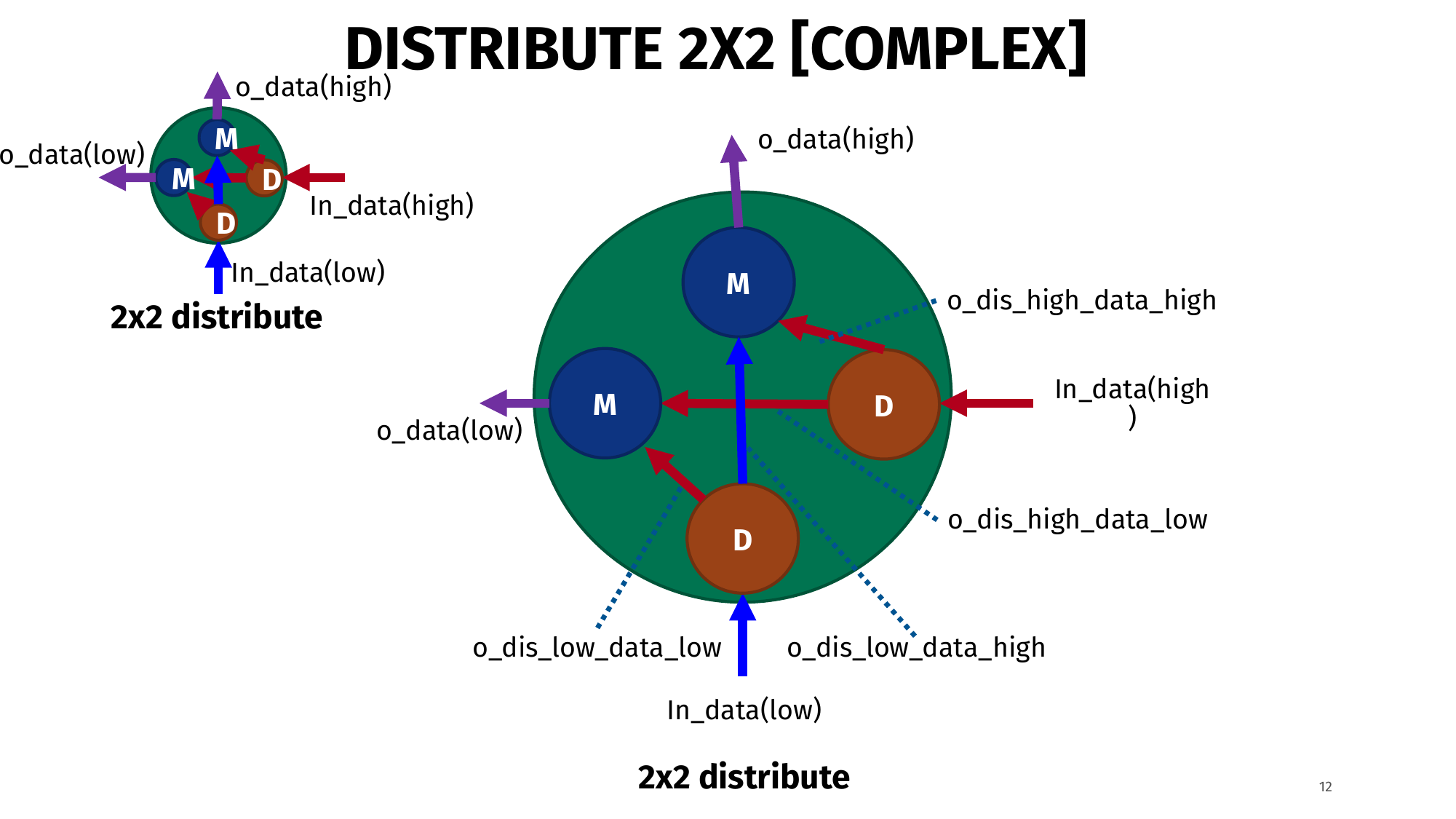

# distribute 2x2 [COMPLEX]
o_data(high)

M
M
D
D
o_data(high)
o_data(low)

M
M
D
D
In_data(high)
In_data(low)
o_dis_high_data_high
2x2 distribute
In_data(high)
o_data(low)
o_dis_high_data_low
o_dis_low_data_low
o_dis_low_data_high
In_data(low)
2x2 distribute